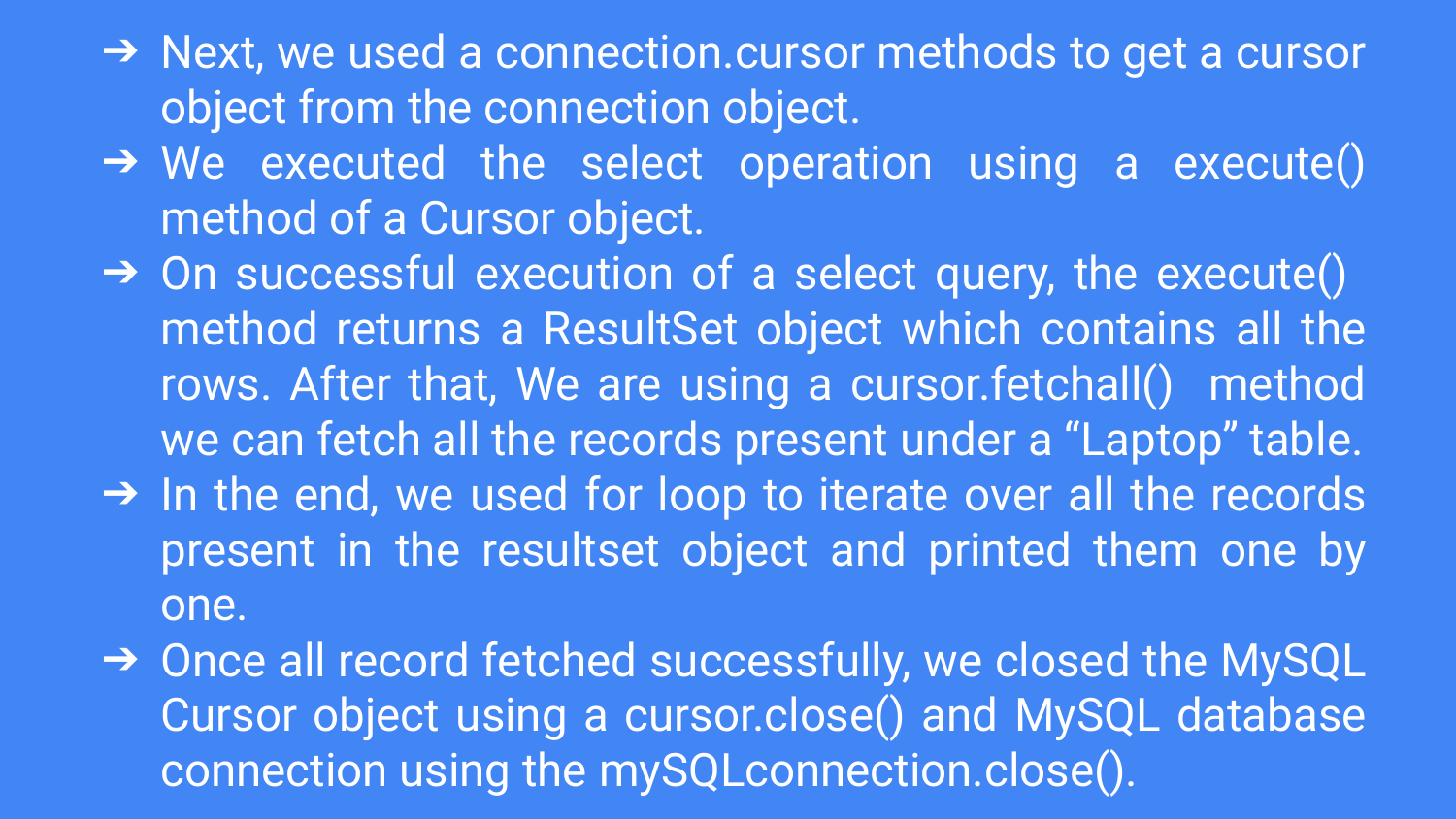

# Next, we used a connection.cursor methods to get a cursor object from the connection object.
We executed the select operation using a execute() method of a Cursor object.
On successful execution of a select query, the execute()  method returns a ResultSet object which contains all the rows. After that, We are using a cursor.fetchall()  method we can fetch all the records present under a “Laptop” table.
In the end, we used for loop to iterate over all the records present in the resultset object and printed them one by one.
Once all record fetched successfully, we closed the MySQL Cursor object using a cursor.close() and MySQL database connection using the mySQLconnection.close().